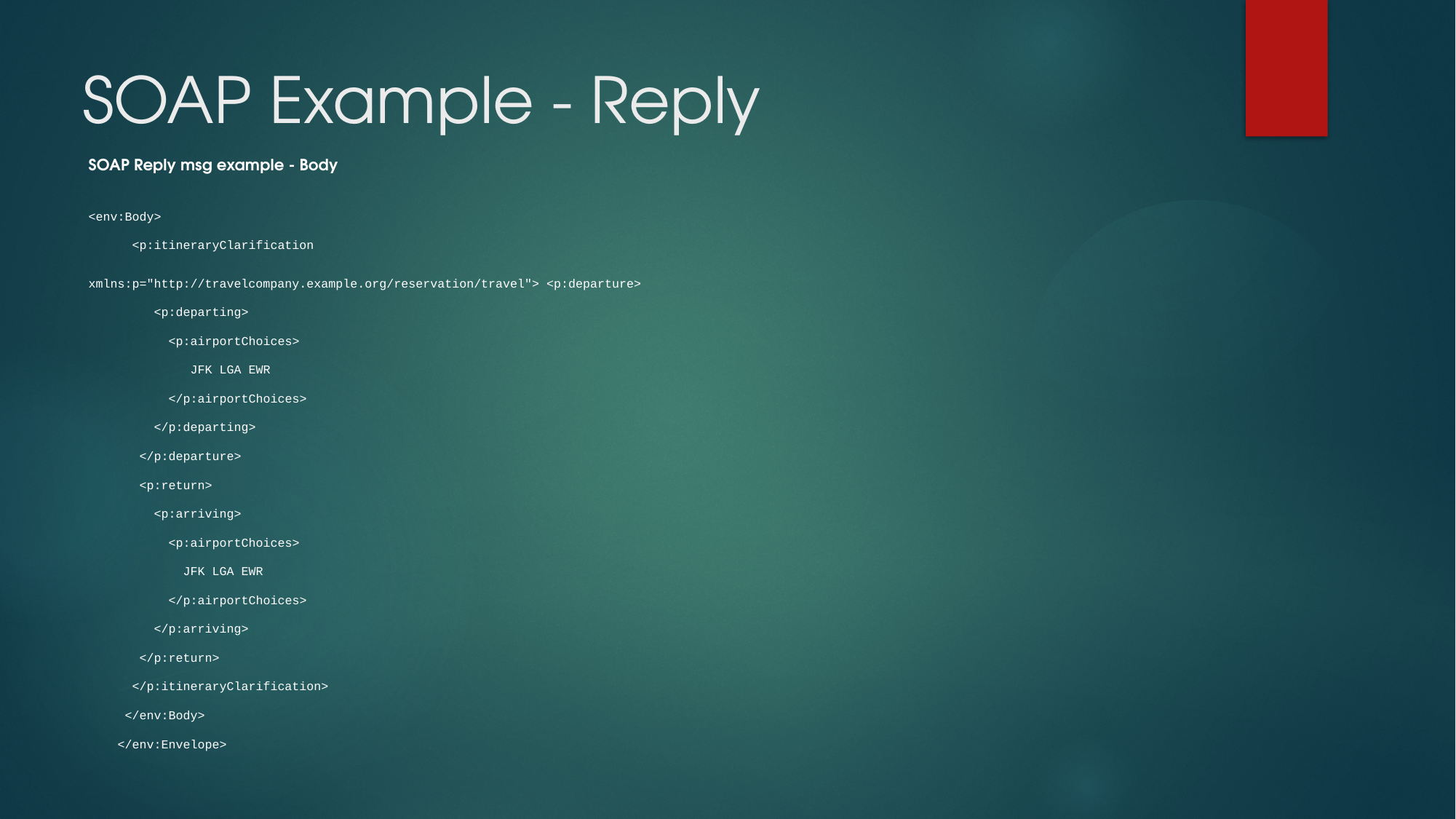

# SOAP Example - Reply
SOAP Reply msg example - Body

<env:Body>
      <p:itineraryClarification
xmlns:p="http://travelcompany.example.org/reservation/travel"> <p:departure>
         <p:departing>
           <p:airportChoices>
              JFK LGA EWR
           </p:airportChoices>
         </p:departing>
       </p:departure>
       <p:return>
         <p:arriving>
           <p:airportChoices>
             JFK LGA EWR
           </p:airportChoices>
         </p:arriving>
       </p:return>
      </p:itineraryClarification>
     </env:Body>
    </env:Envelope>